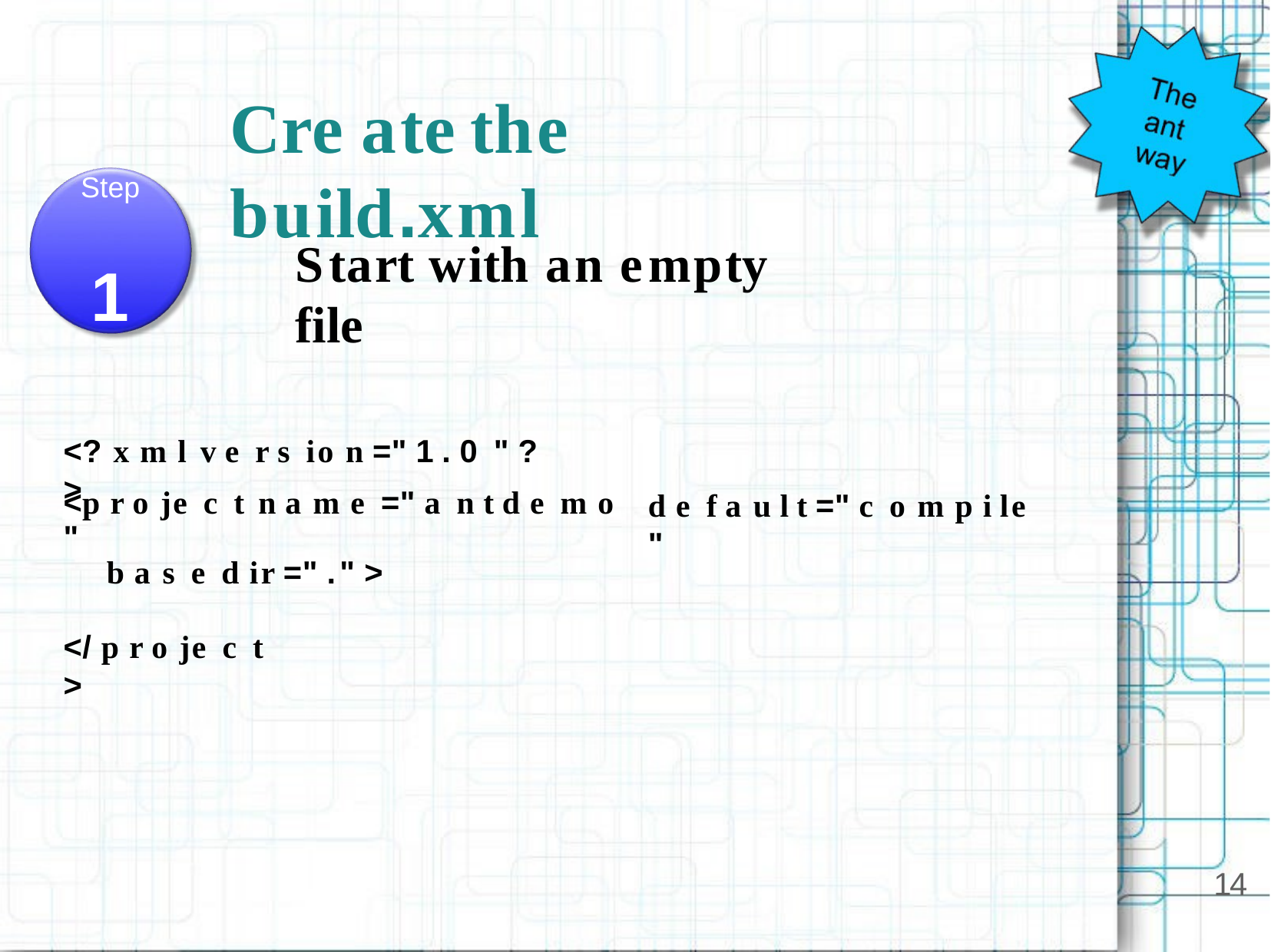

Cre ate	the	build.xml

Step
Start with an empty file
1
<? x m l	v e  r s  io n =" 1 . 0  " ? >
<p r o je  c  t	n a m e  =" a  n t d e  m o  "
b a s  e  d ir =" ." >
d e  f a u l t =" c  o m p i le  "
</ p r o je  c  t >
14